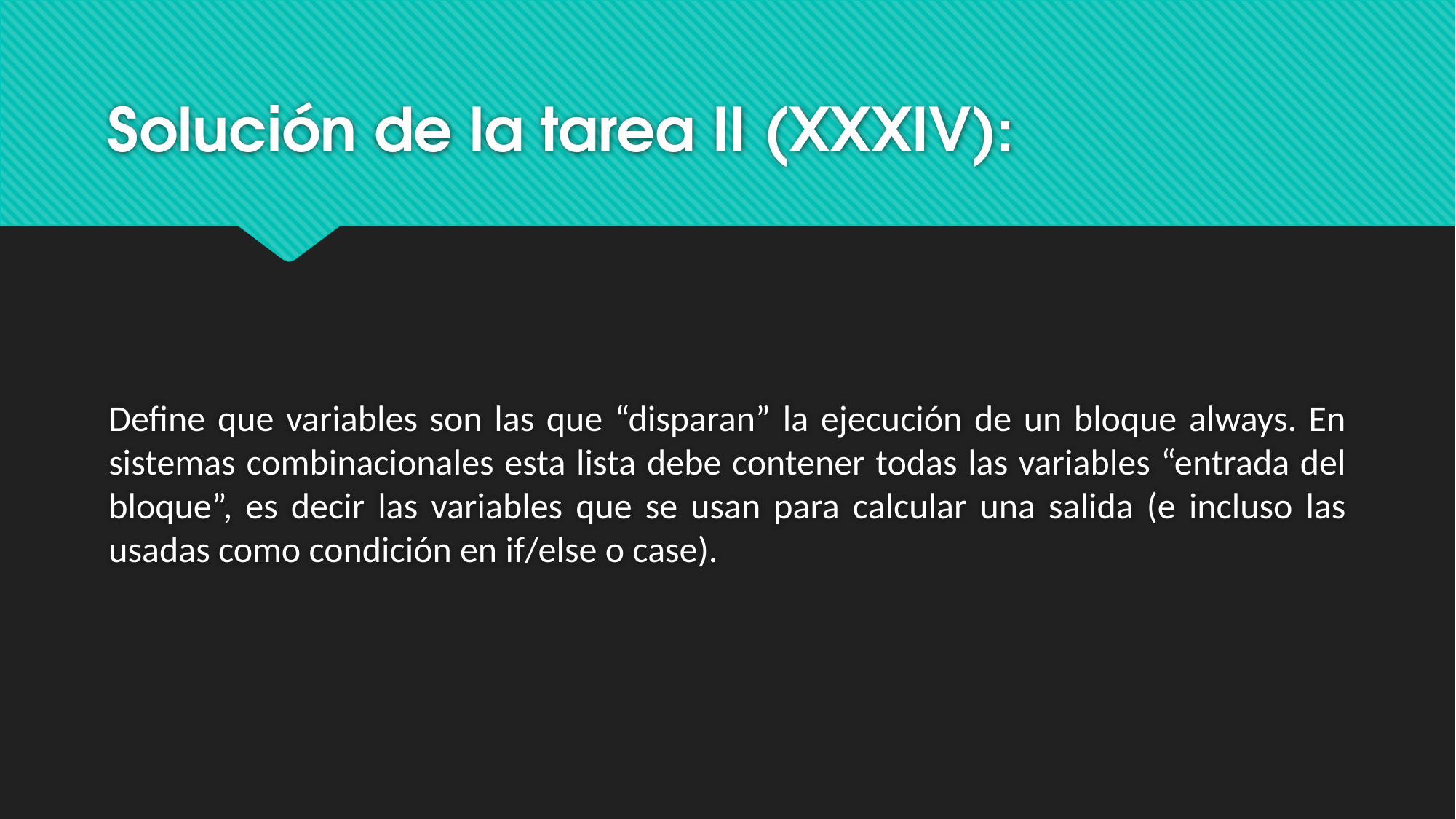

# Solución de la tarea II (XXXIV):
Define que variables son las que “disparan” la ejecución de un bloque always. En sistemas combinacionales esta lista debe contener todas las variables “entrada del bloque”, es decir las variables que se usan para calcular una salida (e incluso las usadas como condición en if/else o case).